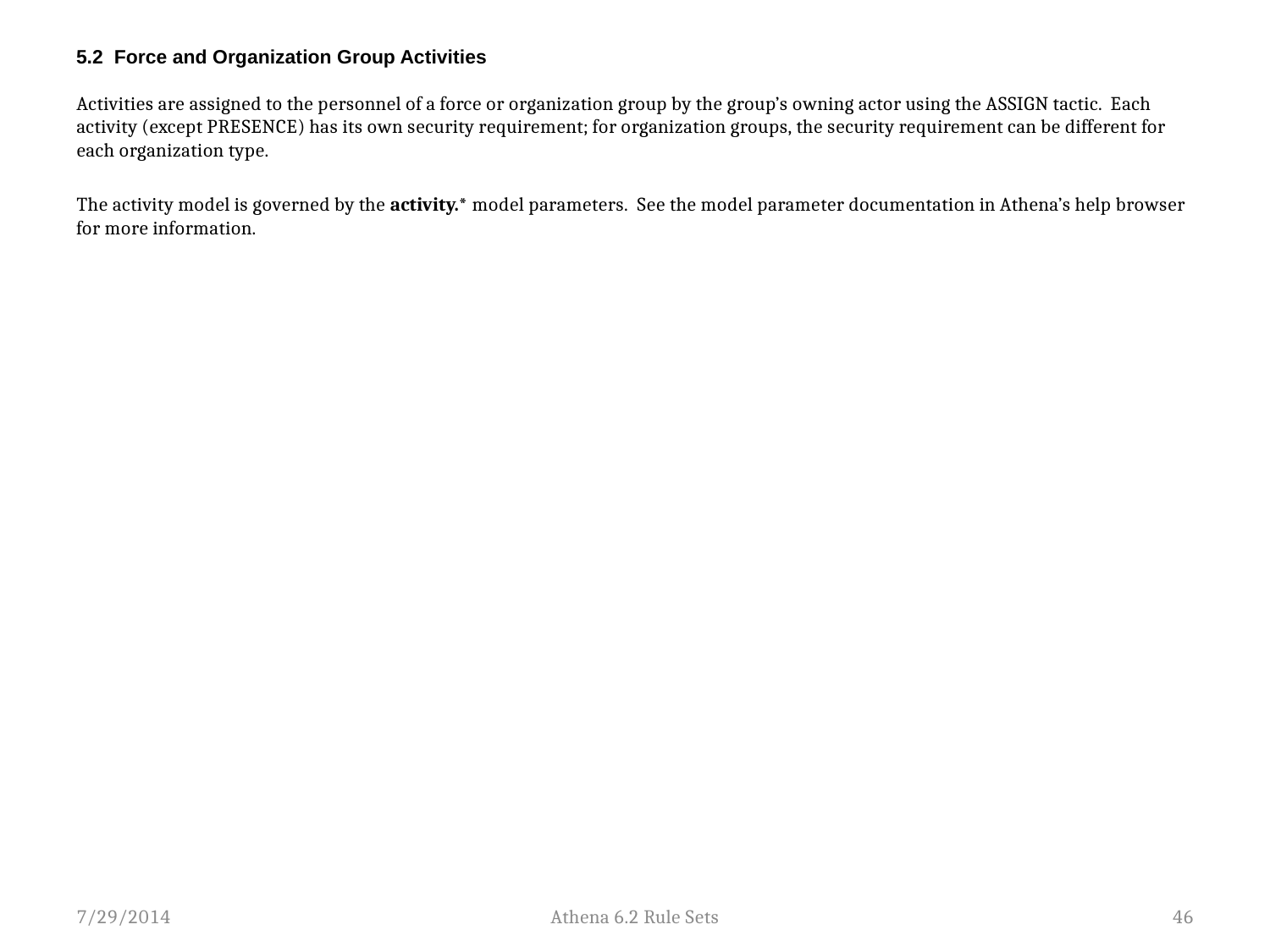

# 5.2  Force and Organization Group Activities
Activities are assigned to the personnel of a force or organization group by the group’s owning actor using the ASSIGN tactic.  Each activity (except PRESENCE) has its own security requirement; for organization groups, the security requirement can be different for each organization type.

The activity model is governed by the activity.* model parameters.  See the model parameter documentation in Athena’s help browser for more information.
7/29/2014
Athena 6.2 Rule Sets
46